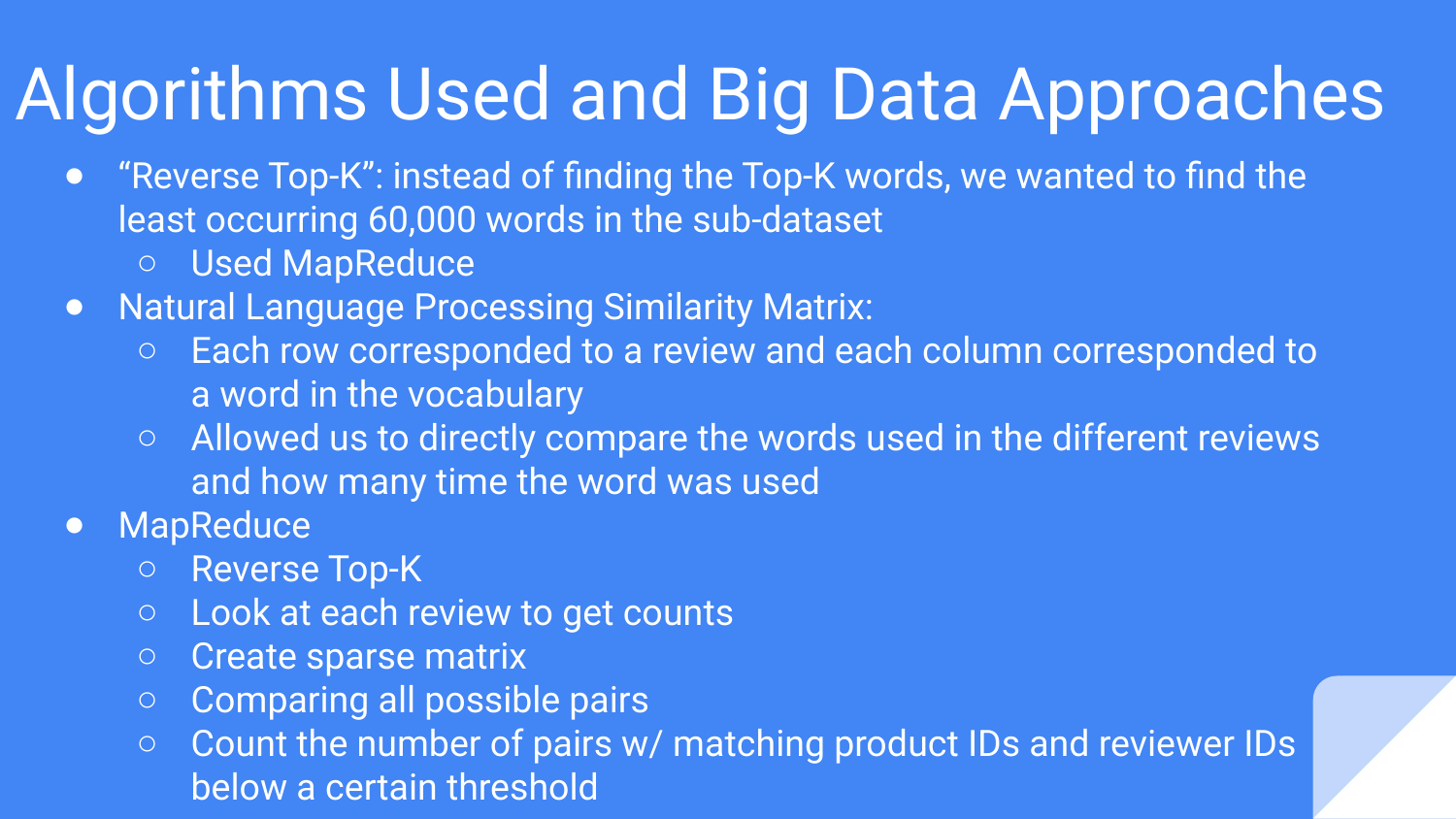

# Algorithms Used and Big Data Approaches
“Reverse Top-K”: instead of finding the Top-K words, we wanted to find the least occurring 60,000 words in the sub-dataset
Used MapReduce
Natural Language Processing Similarity Matrix:
Each row corresponded to a review and each column corresponded to a word in the vocabulary
Allowed us to directly compare the words used in the different reviews and how many time the word was used
MapReduce
Reverse Top-K
Look at each review to get counts
Create sparse matrix
Comparing all possible pairs
Count the number of pairs w/ matching product IDs and reviewer IDs below a certain threshold